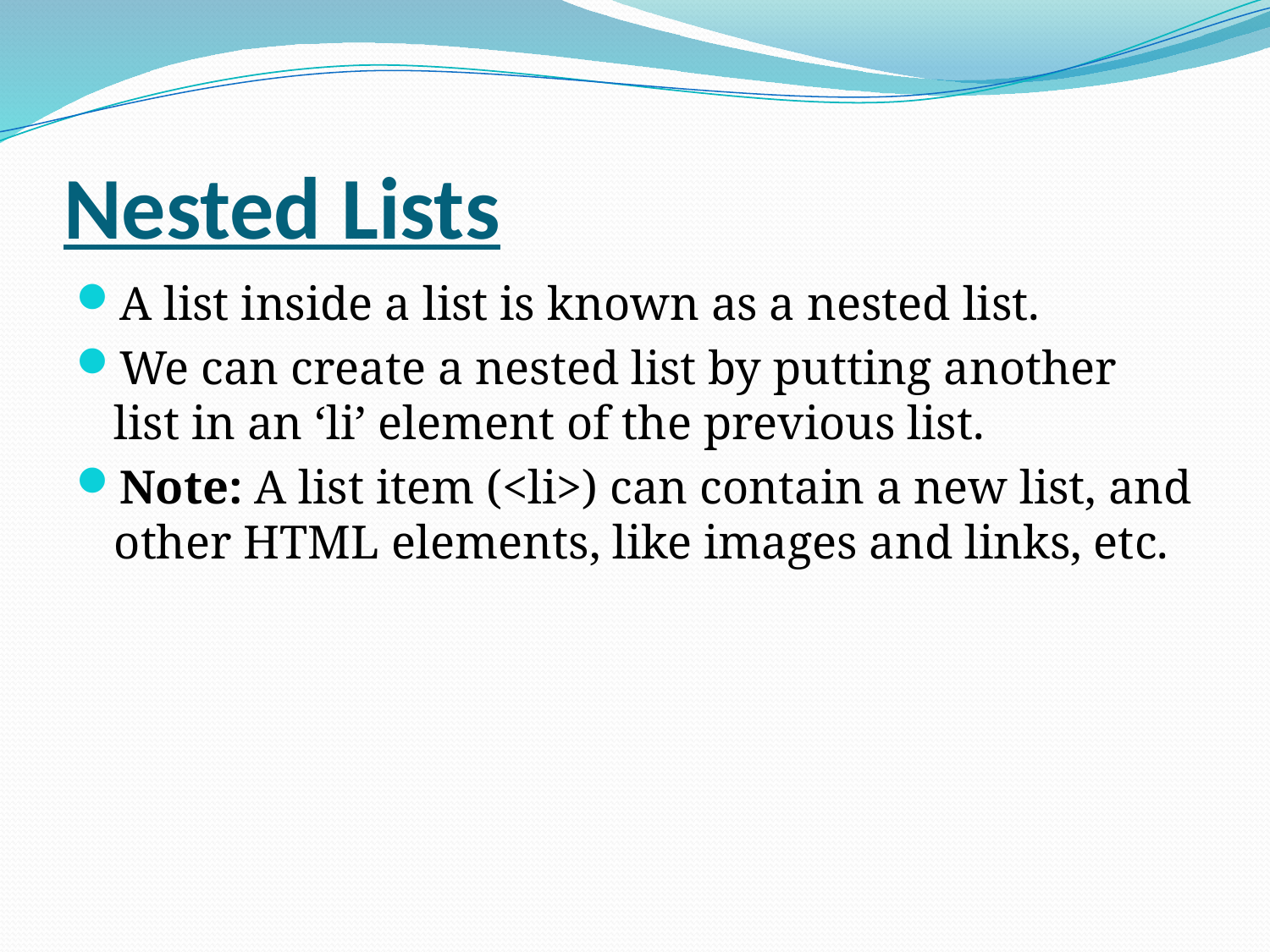

# Nested Lists
A list inside a list is known as a nested list.
We can create a nested list by putting another list in an ‘li’ element of the previous list.
Note: A list item (<li>) can contain a new list, and other HTML elements, like images and links, etc.